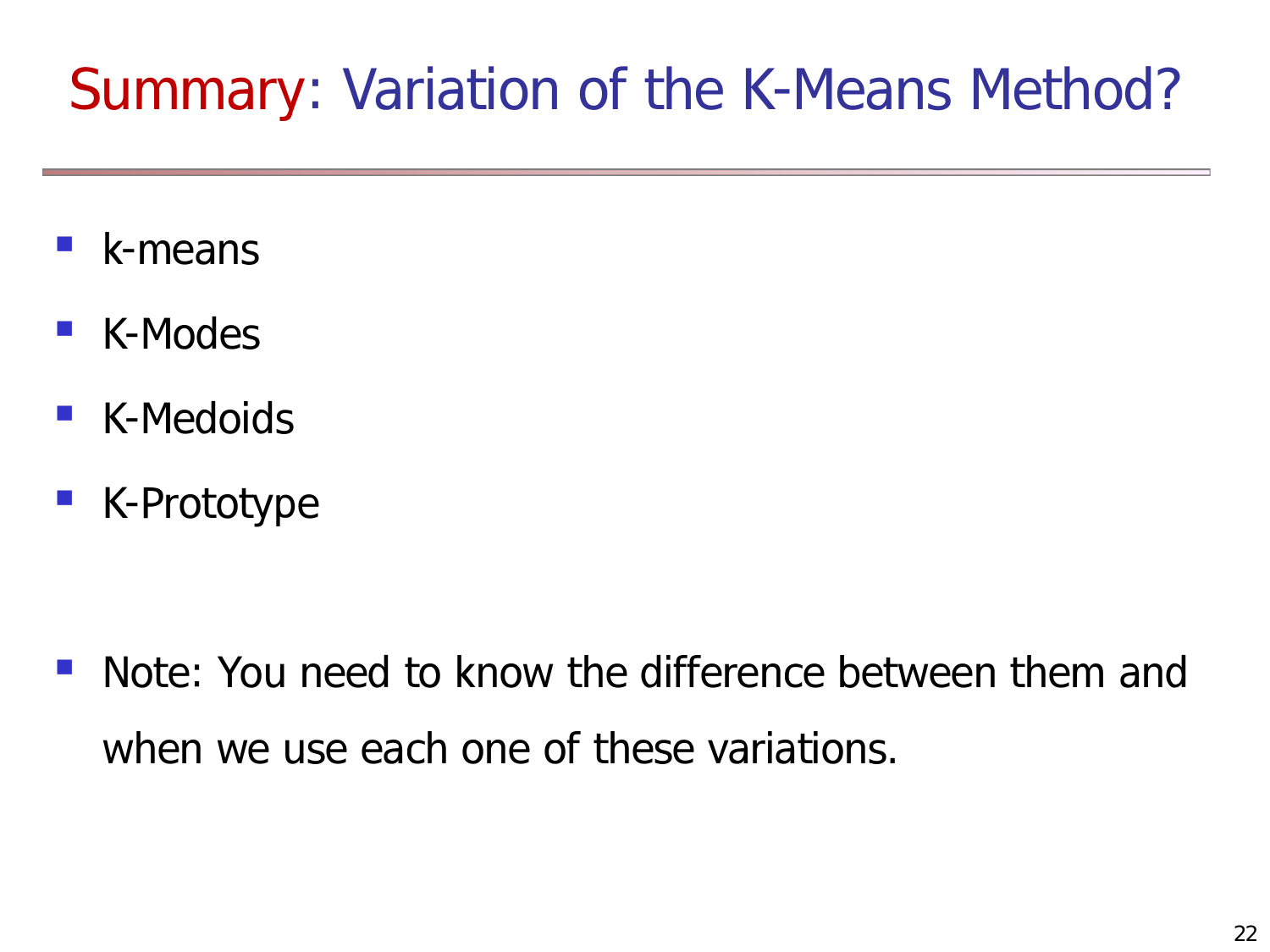

# Summary: Variation of the K-Means Method?
k-means
K-Modes
K-Medoids
K-Prototype

Note: You need to know the difference between them and when we use each one of these variations.
22